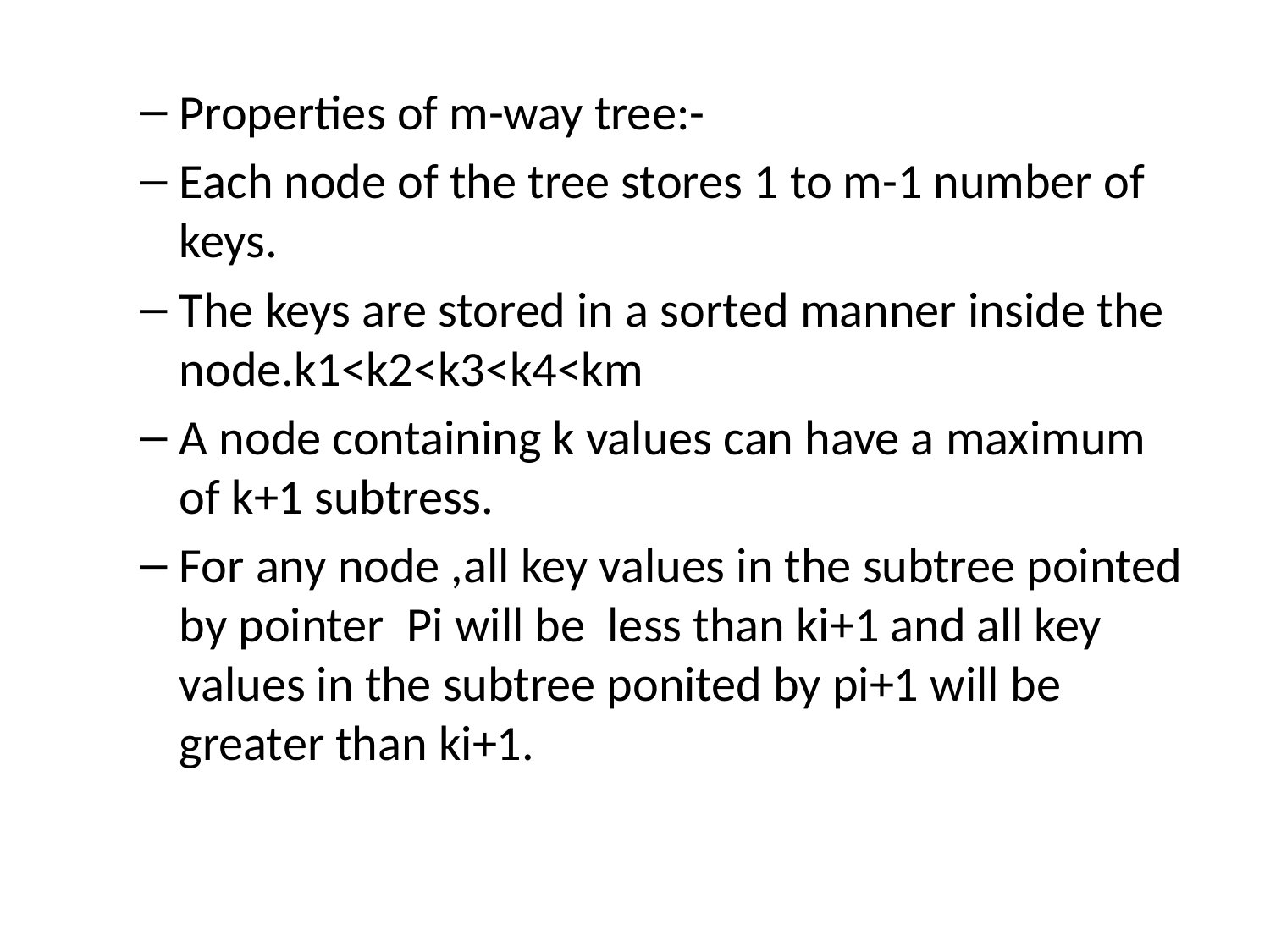

Properties of m-way tree:-
Each node of the tree stores 1 to m-1 number of keys.
The keys are stored in a sorted manner inside the node.k1<k2<k3<k4<km
A node containing k values can have a maximum of k+1 subtress.
For any node ,all key values in the subtree pointed by pointer  Pi will be  less than ki+1 and all key values in the subtree ponited by pi+1 will be greater than ki+1.